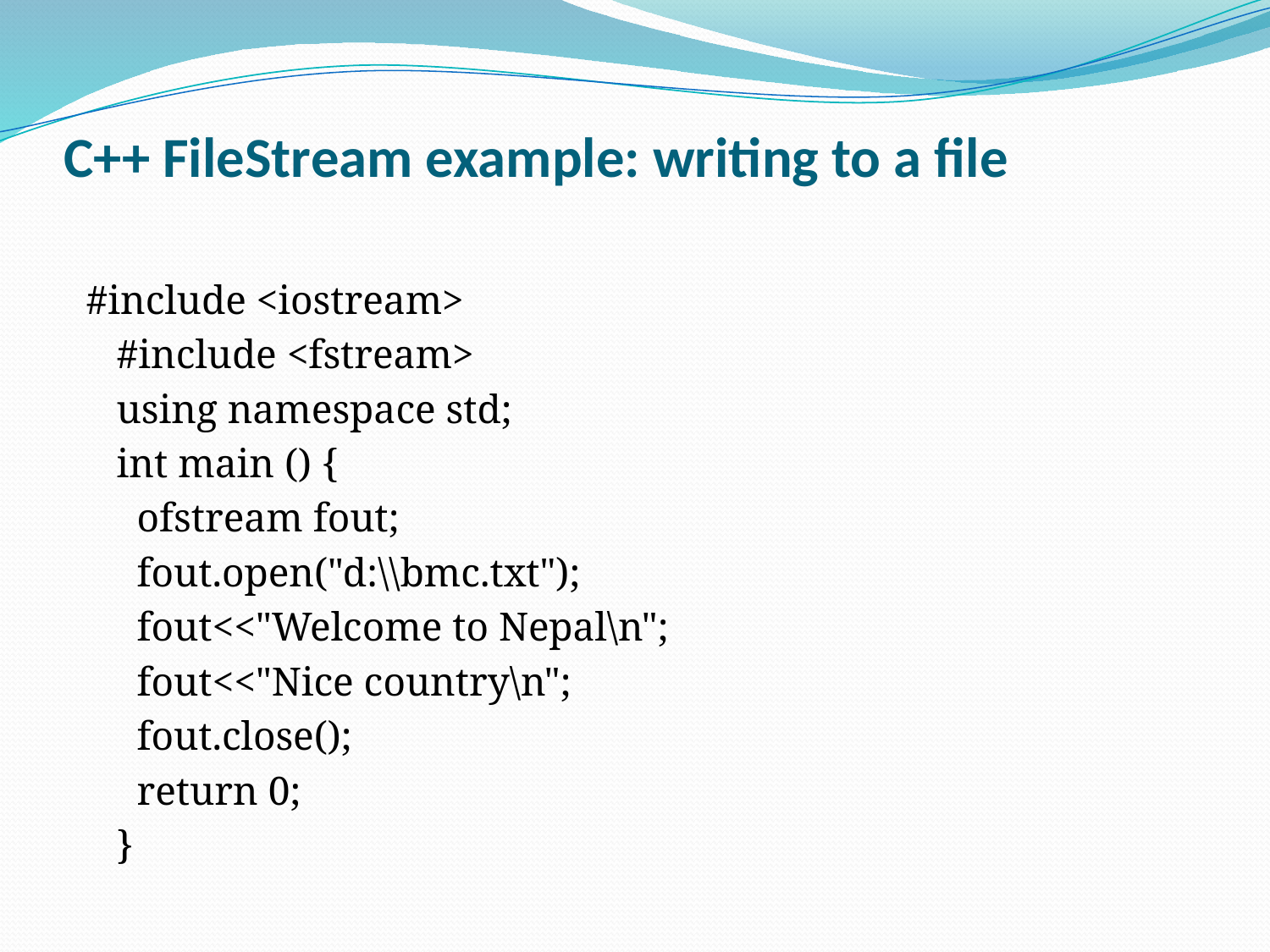

# C++ FileStream example: writing to a file
 #include <iostream>
    #include <fstream>
    using namespace std;
    int main () {
      ofstream fout;
      fout.open("d:\\bmc.txt");
      fout<<"Welcome to Nepal\n";
      fout<<"Nice country\n";
      fout.close();
      return 0;
    }